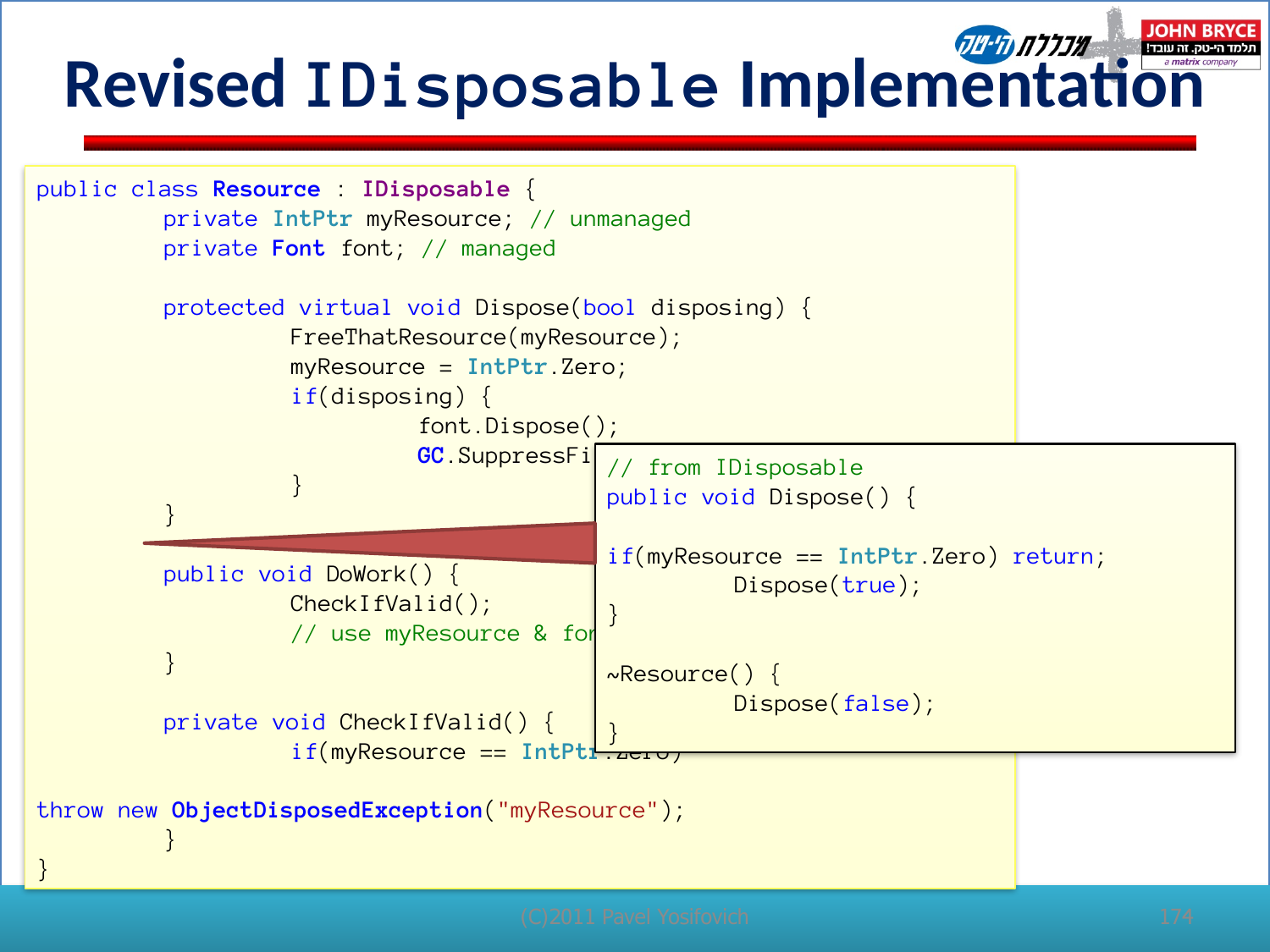

# Revised IDisposable Implementation
public class Resource : IDisposable {
	private IntPtr myResource; // unmanaged
	private Font font; // managed
	protected virtual void Dispose(bool disposing) {
		FreeThatResource(myResource);
		myResource = IntPtr.Zero;
		if(disposing) {
			font.Dispose();
			GC.SuppressFinalize(this);
		}
	}
	public void DoWork() {
		CheckIfValid();
		// use myResource & font
	}
	private void CheckIfValid() {
		if(myResource == IntPtr.Zero)
			throw new ObjectDisposedException("myResource");
	}
}

// from IDisposable
public void Dispose() {
	if(myResource == IntPtr.Zero) return;
	Dispose(true);
}
~Resource() {
	Dispose(false);
}
(C)2011 Pavel Yosifovich
174